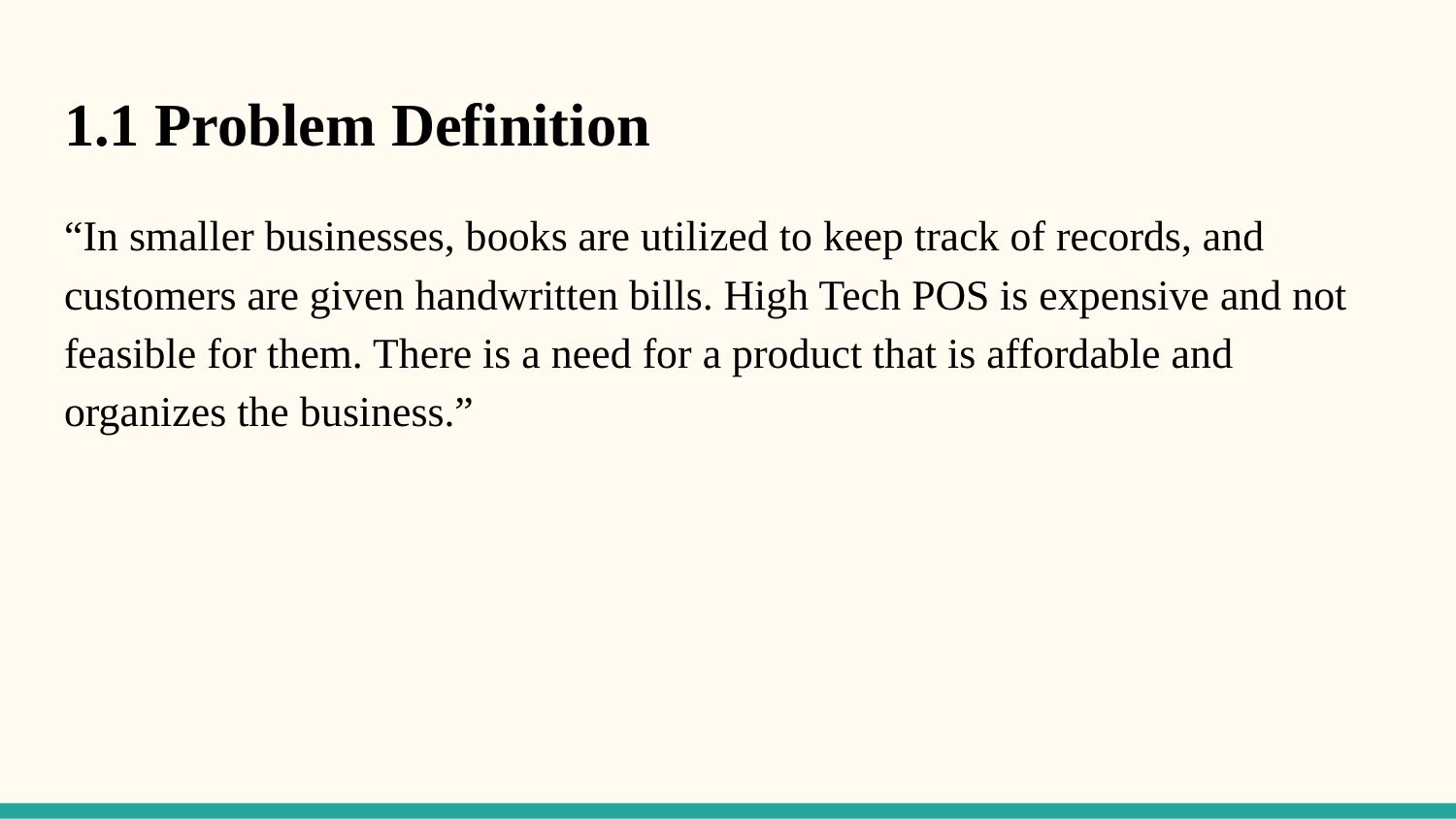

1.1 Problem Definition
“In smaller businesses, books are utilized to keep track of records, and customers are given handwritten bills. High Tech POS is expensive and not feasible for them. There is a need for a product that is affordable and organizes the business.”